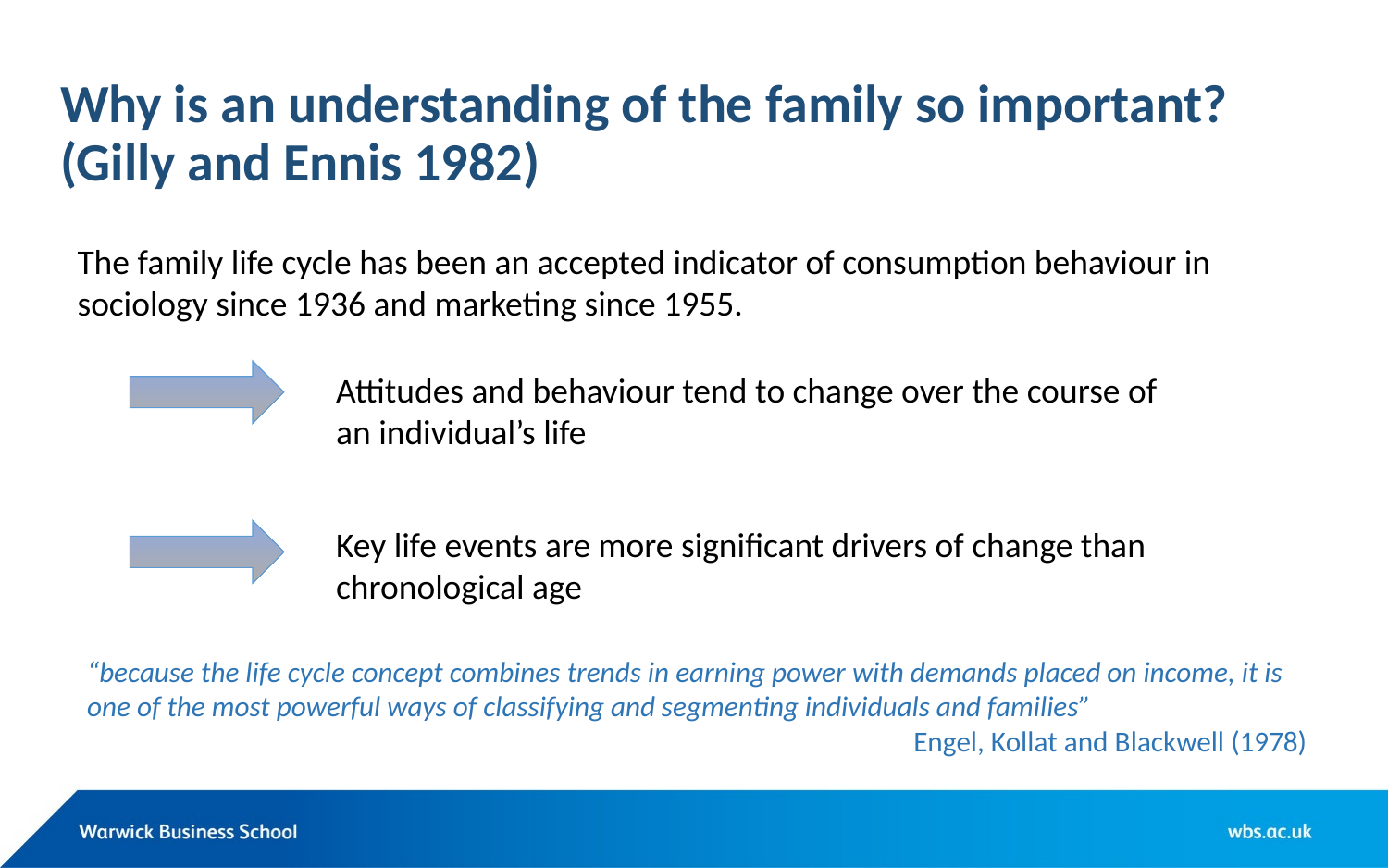

# Why is an understanding of the family so important? (Gilly and Ennis 1982)
The family life cycle has been an accepted indicator of consumption behaviour in sociology since 1936 and marketing since 1955.

Attitudes and behaviour tend to change over the course of an individual’s life
Key life events are more significant drivers of change than chronological age

“because the life cycle concept combines trends in earning power with demands placed on income, it is one of the most powerful ways of classifying and segmenting individuals and families”
Engel, Kollat and Blackwell (1978)